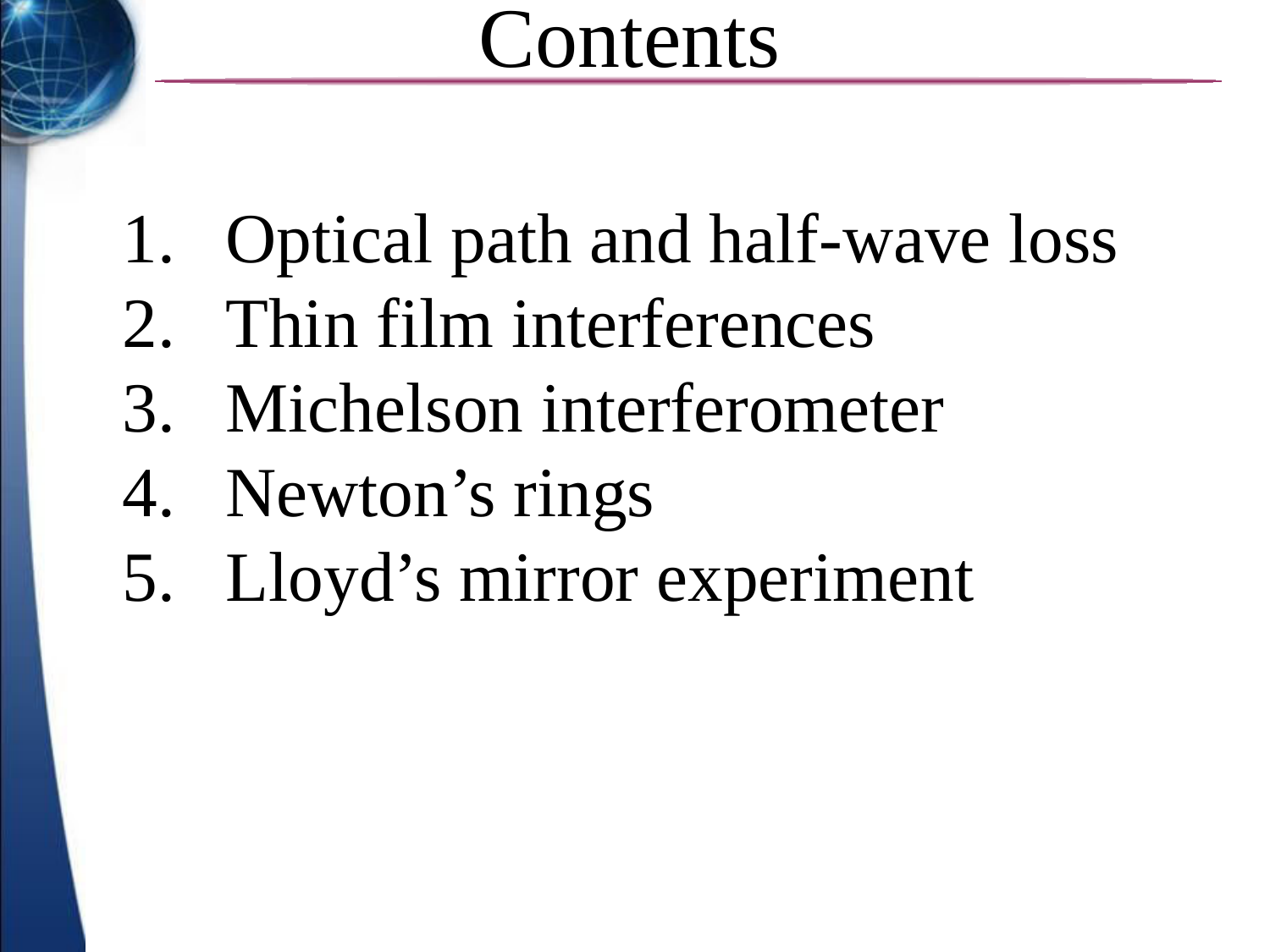

Contents
Optical path and half-wave loss
Thin film interferences
Michelson interferometer
Newton’s rings
Lloyd’s mirror experiment
22